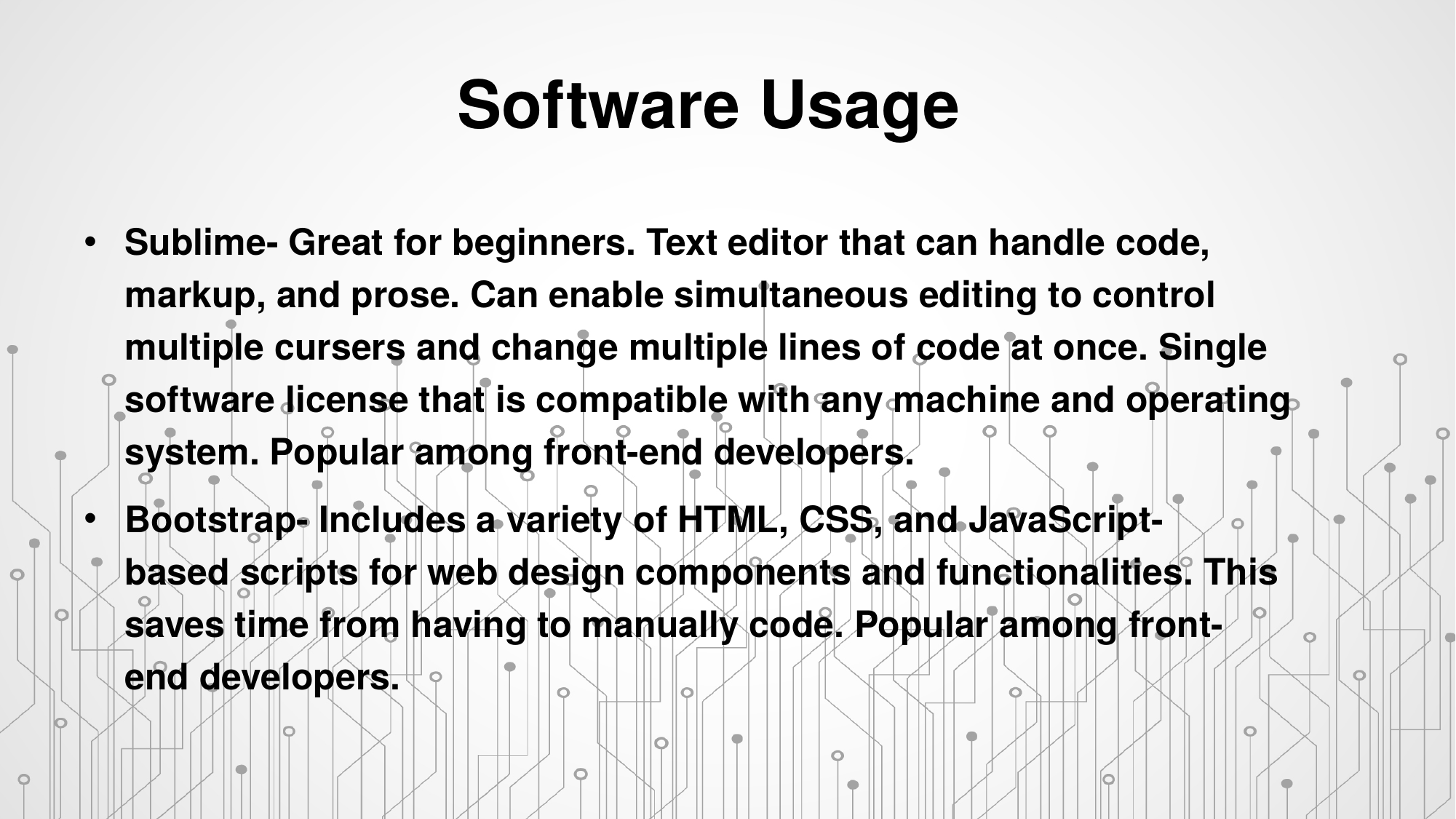

# Software Usage
Sublime- Great for beginners. Text editor that can handle code, markup, and prose. Can enable simultaneous editing to control multiple cursers and change multiple lines of code at once. Single software license that is compatible with any machine and operating system. Popular among front-end developers.
Bootstrap- Includes a variety of HTML, CSS, and JavaScript-based scripts for web design components and functionalities. This saves time from having to manually code. Popular among front-end developers.